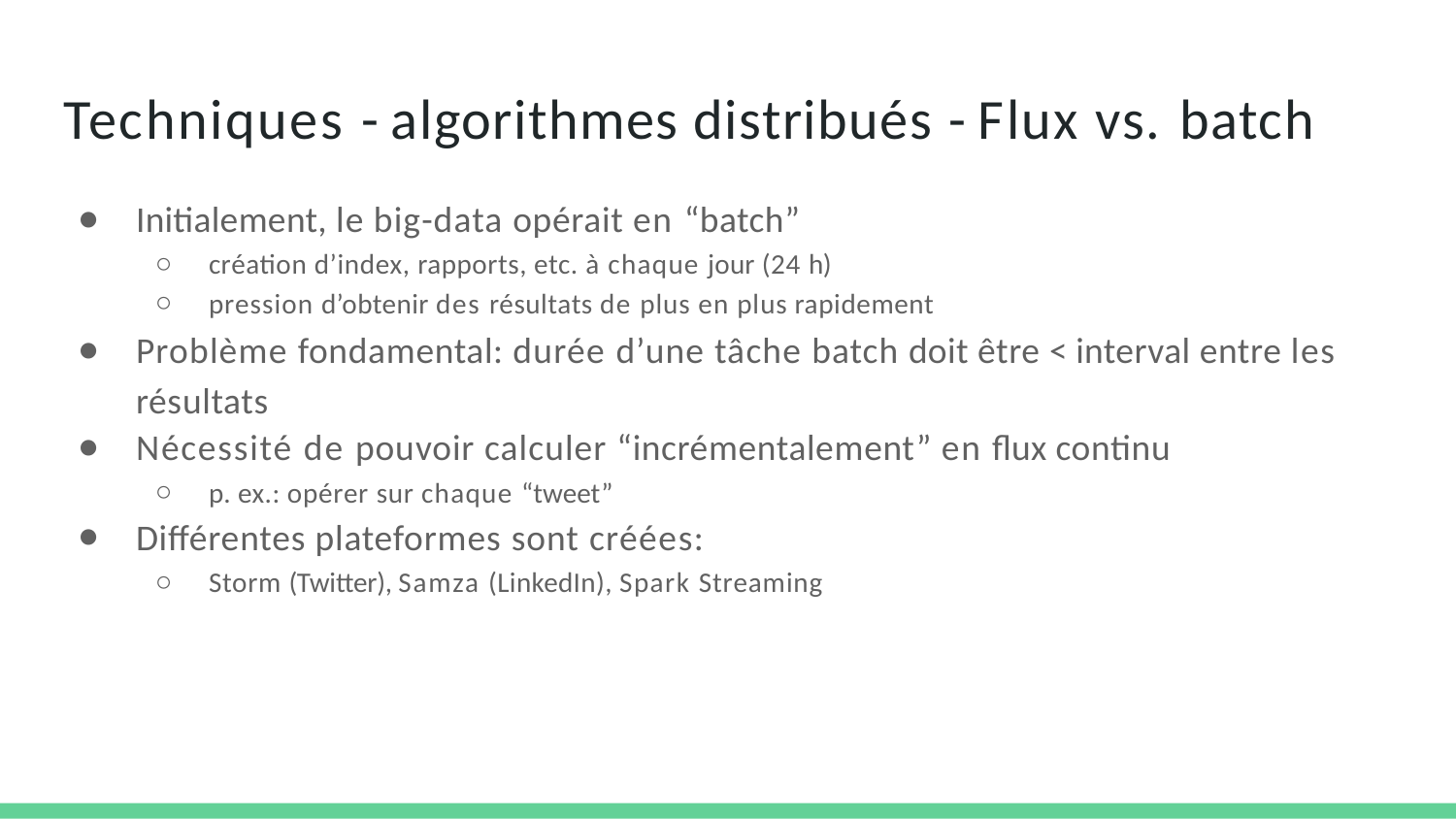

# Techniques - algorithmes distribués - Flux vs. batch
Initialement, le big-data opérait en “batch”
création d’index, rapports, etc. à chaque jour (24 h)
pression d’obtenir des résultats de plus en plus rapidement
Problème fondamental: durée d’une tâche batch doit être < interval entre les  résultats
Nécessité de pouvoir calculer “incrémentalement” en flux continu
p. ex.: opérer sur chaque “tweet”
Différentes plateformes sont créées:
Storm (Twitter), Samza (LinkedIn), Spark Streaming